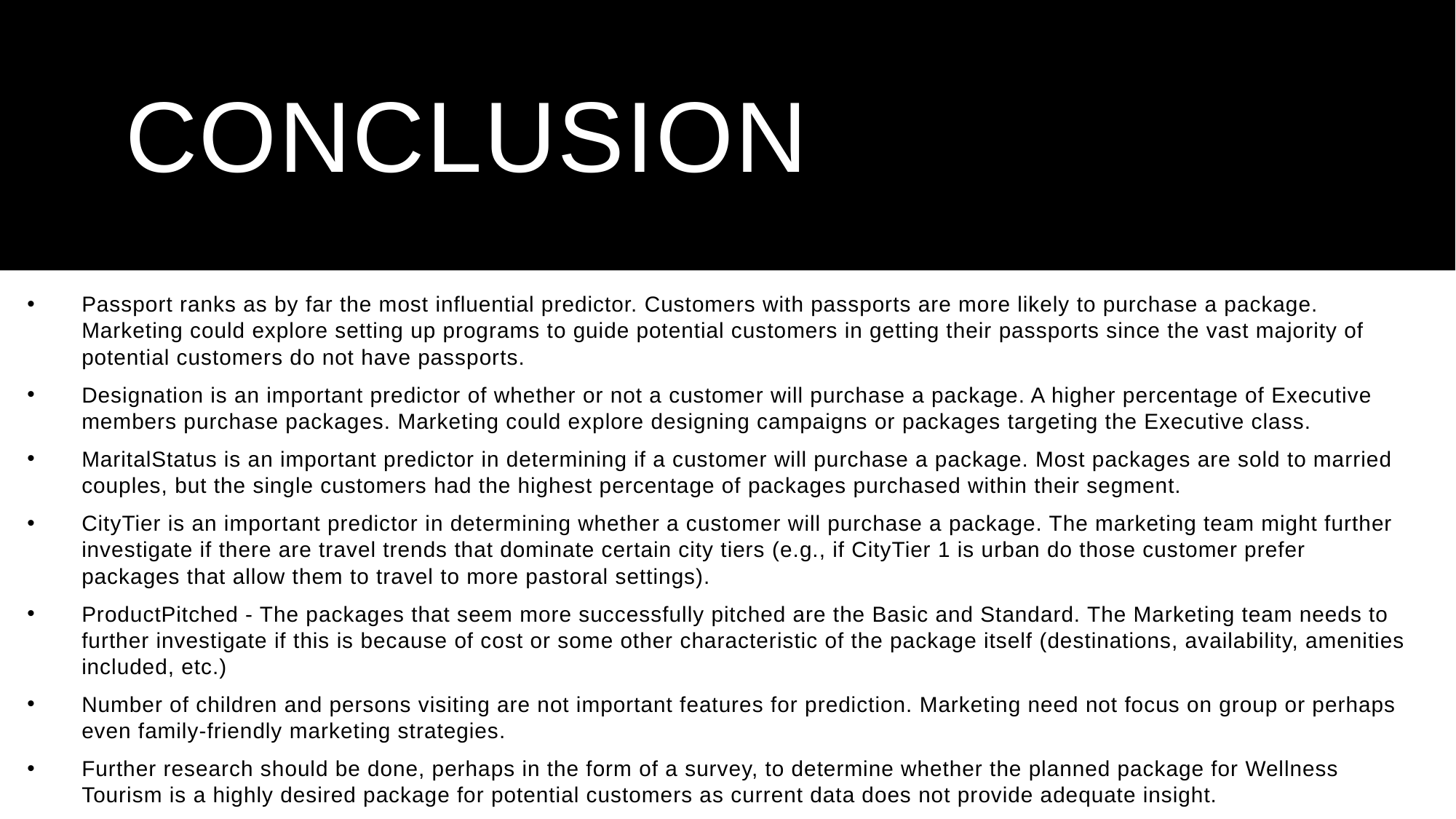

# Conclusion
Passport ranks as by far the most influential predictor. Customers with passports are more likely to purchase a package. Marketing could explore setting up programs to guide potential customers in getting their passports since the vast majority of potential customers do not have passports.
Designation is an important predictor of whether or not a customer will purchase a package. A higher percentage of Executive members purchase packages. Marketing could explore designing campaigns or packages targeting the Executive class.
MaritalStatus is an important predictor in determining if a customer will purchase a package. Most packages are sold to married couples, but the single customers had the highest percentage of packages purchased within their segment.
CityTier is an important predictor in determining whether a customer will purchase a package. The marketing team might further investigate if there are travel trends that dominate certain city tiers (e.g., if CityTier 1 is urban do those customer prefer packages that allow them to travel to more pastoral settings).
ProductPitched - The packages that seem more successfully pitched are the Basic and Standard. The Marketing team needs to further investigate if this is because of cost or some other characteristic of the package itself (destinations, availability, amenities included, etc.)
Number of children and persons visiting are not important features for prediction. Marketing need not focus on group or perhaps even family-friendly marketing strategies.
Further research should be done, perhaps in the form of a survey, to determine whether the planned package for Wellness Tourism is a highly desired package for potential customers as current data does not provide adequate insight.